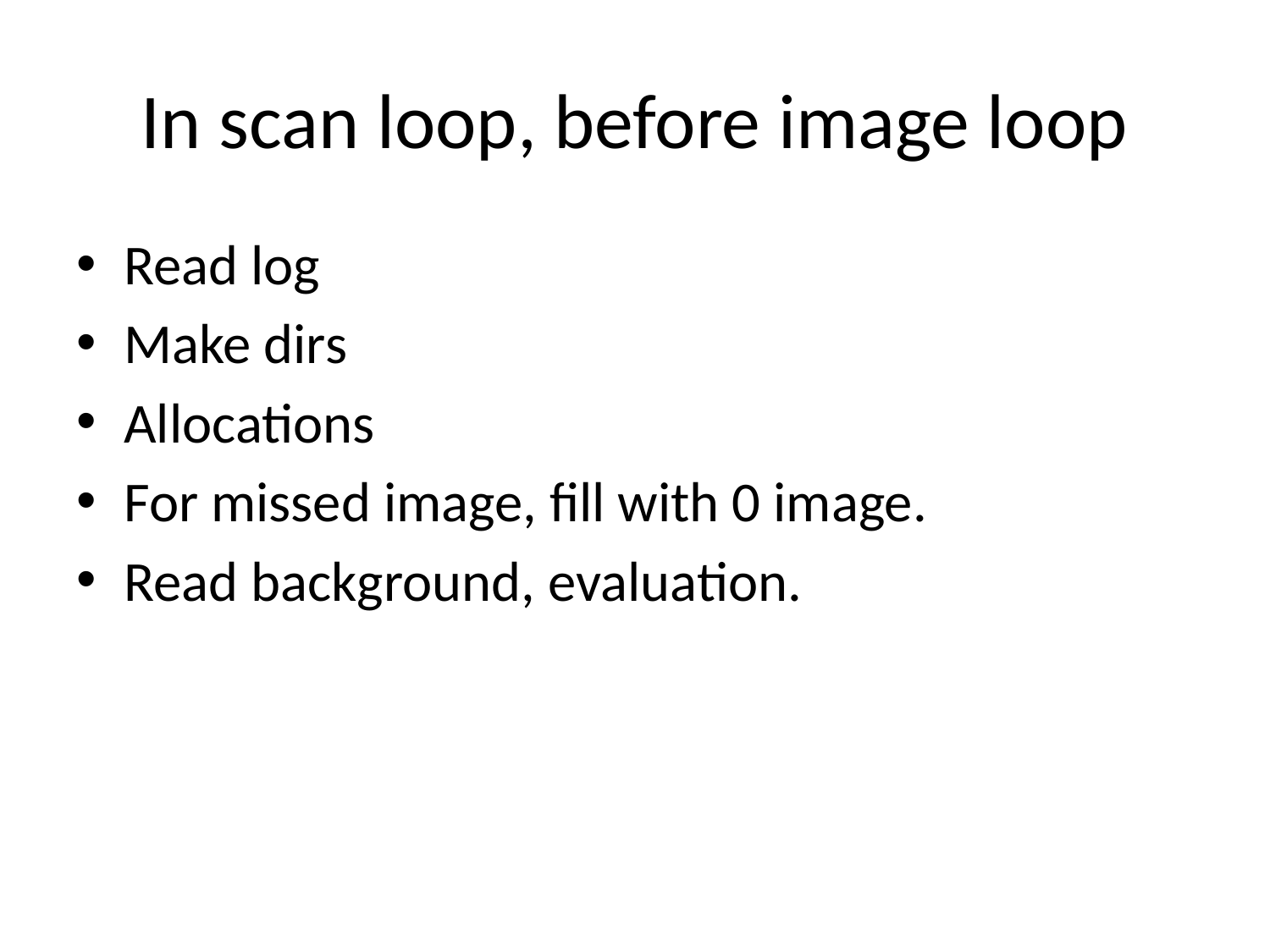

# In scan loop, before image loop
Read log
Make dirs
Allocations
For missed image, fill with 0 image.
Read background, evaluation.